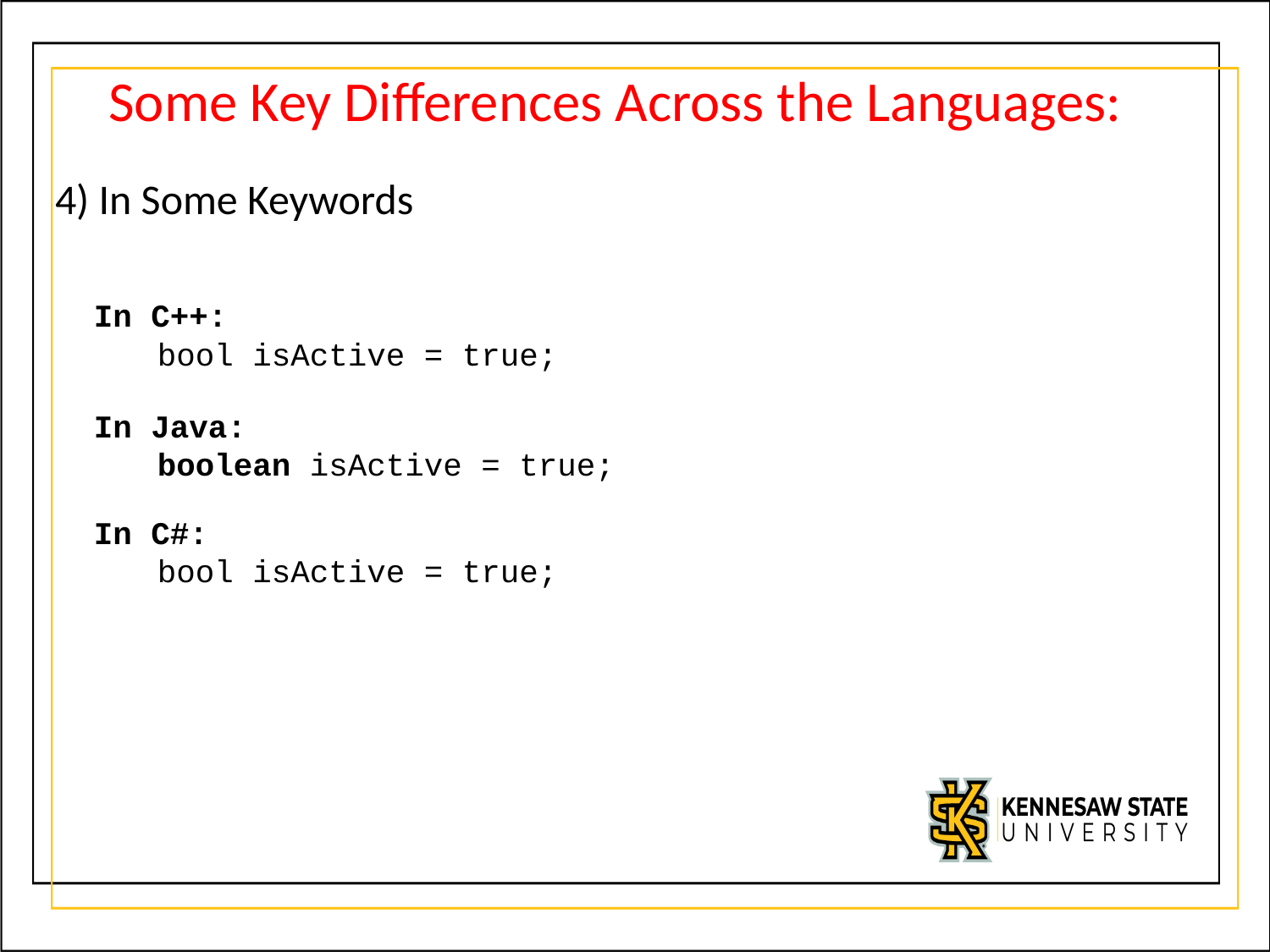

# Some Key Differences Across the Languages:
4) In Some Keywords
In C++:
bool isActive = true;

In Java:
boolean isActive = true;

In C#:
bool isActive = true;